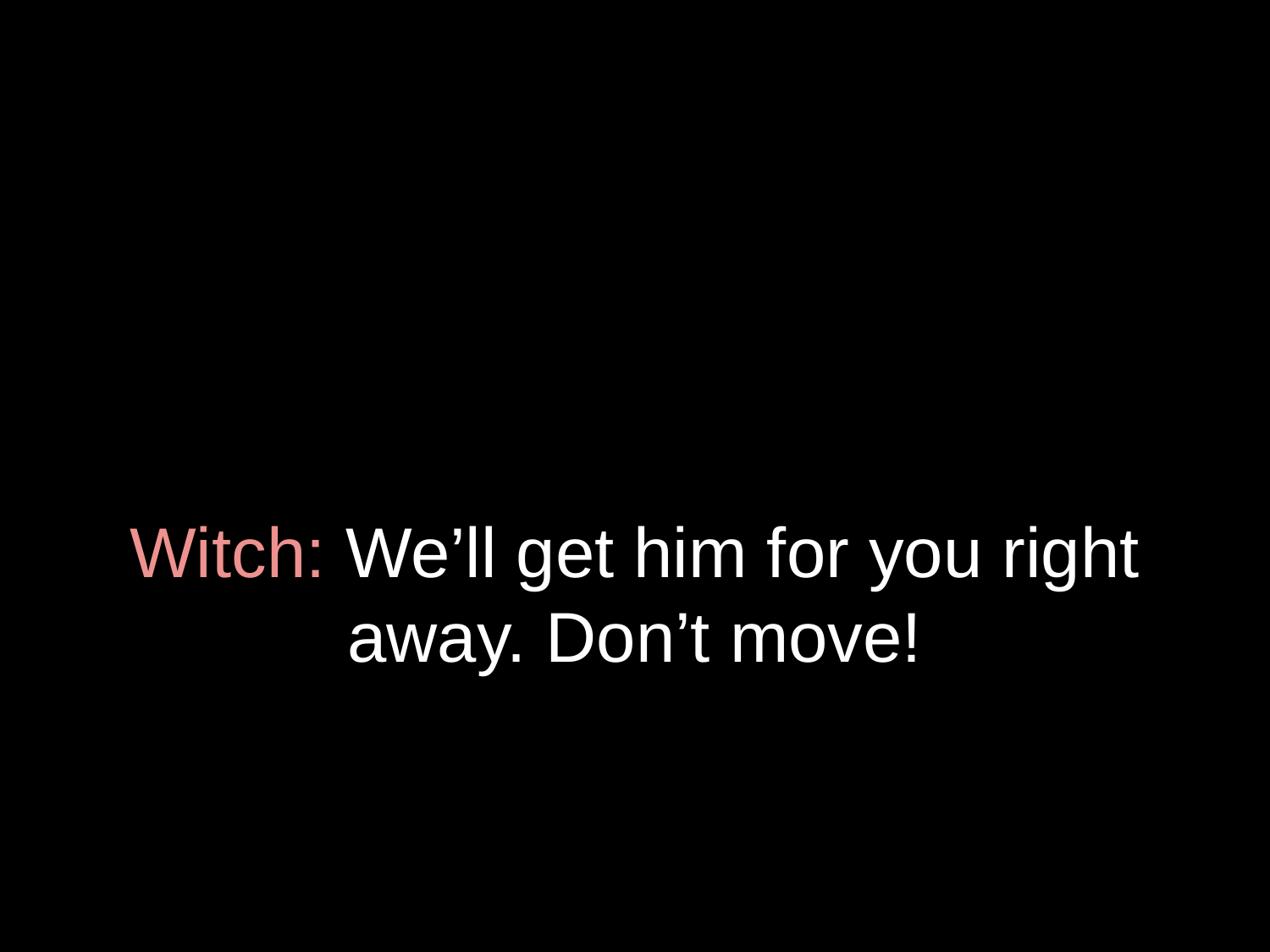

# Witch: We’ll get him for you right away. Don’t move!